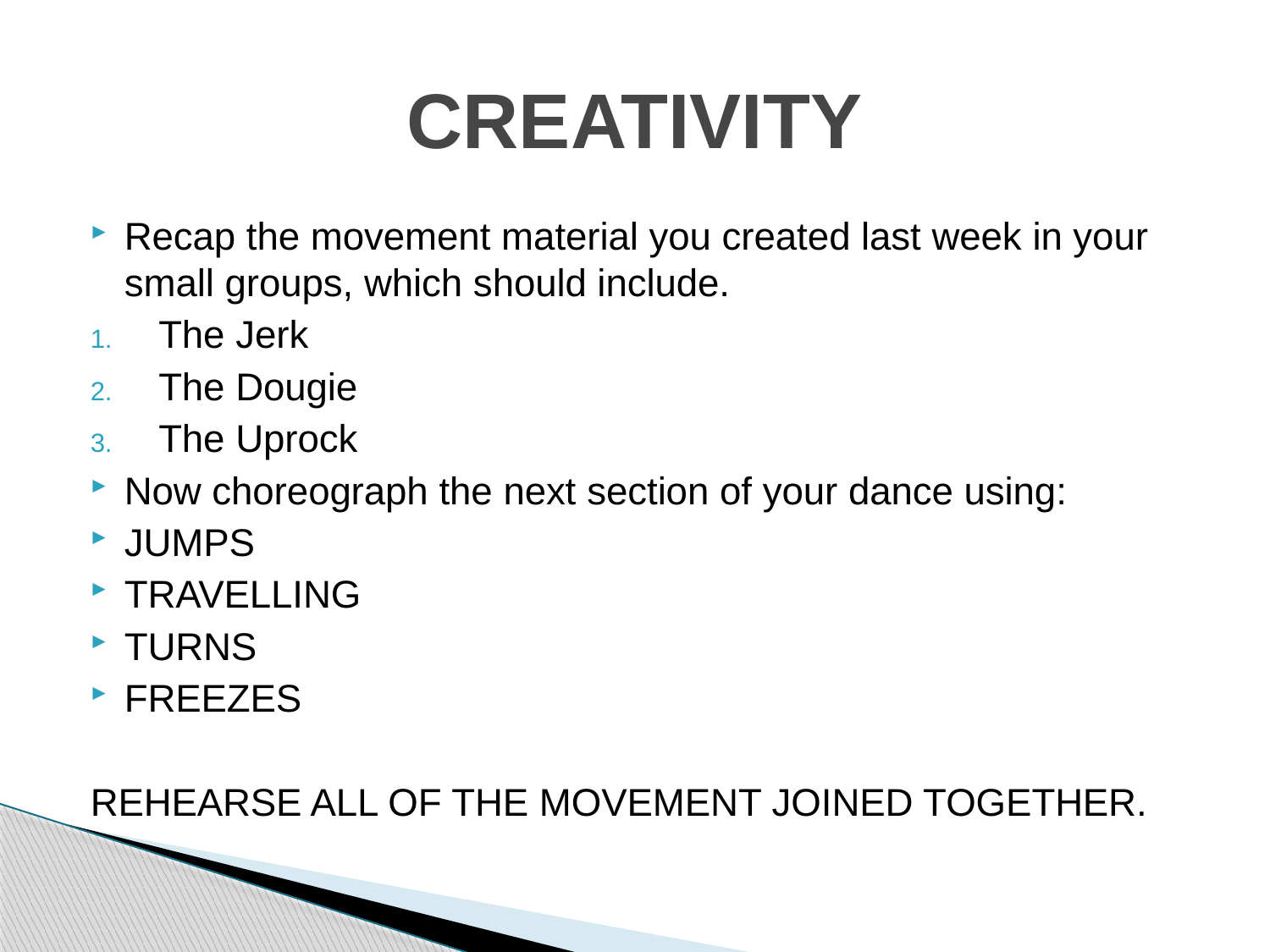

# CREATIVITY
Recap the movement material you created last week in your small groups, which should include.
The Jerk
The Dougie
The Uprock
Now choreograph the next section of your dance using:
JUMPS
TRAVELLING
TURNS
FREEZES

REHEARSE ALL OF THE MOVEMENT JOINED TOGETHER.